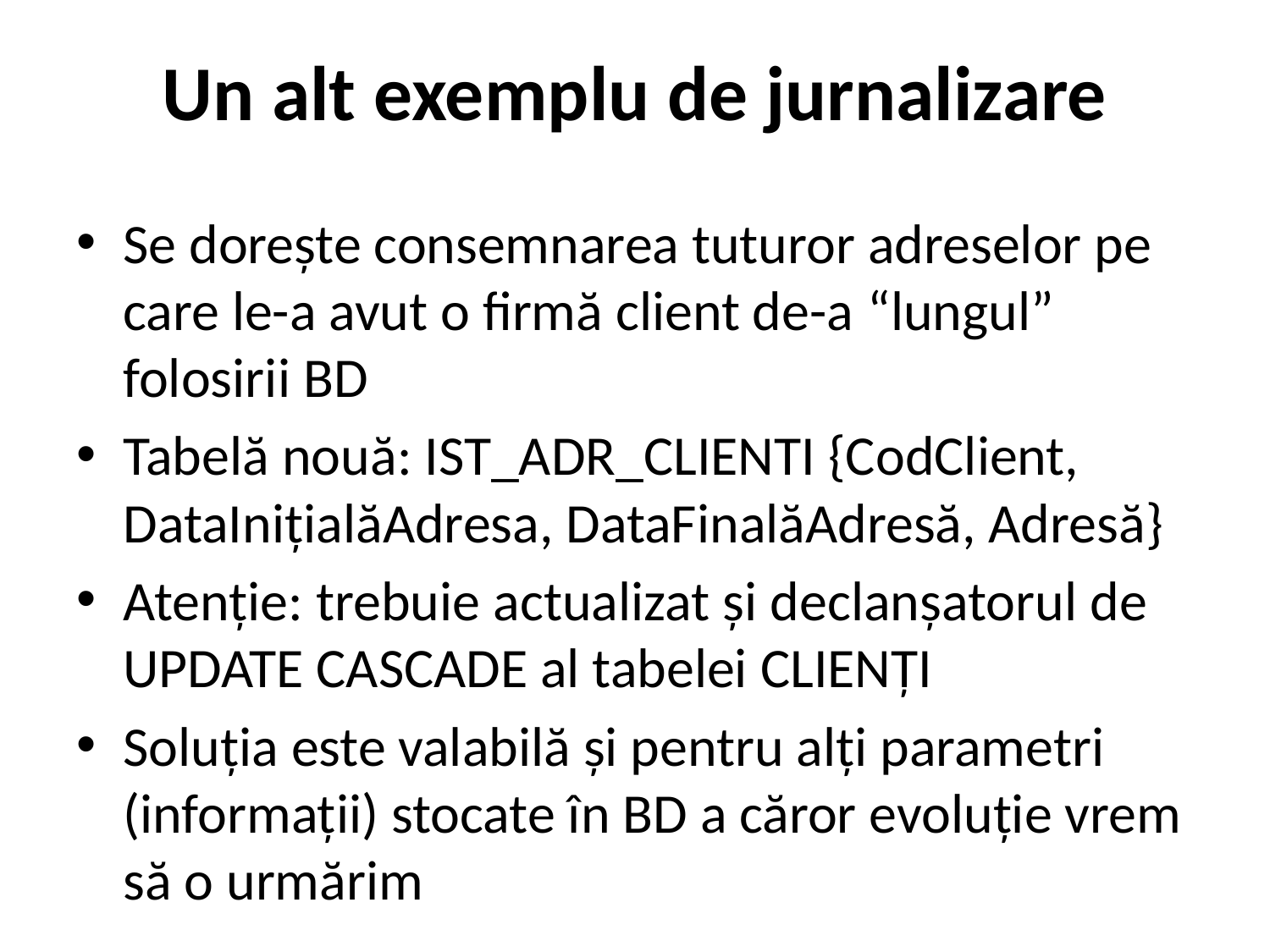

# Un alt exemplu de jurnalizare
Se dorește consemnarea tuturor adreselor pe care le-a avut o firmă client de-a “lungul” folosirii BD
Tabelă nouă: IST_ADR_CLIENTI {CodClient, DataInițialăAdresa, DataFinalăAdresă, Adresă}
Atenție: trebuie actualizat și declanșatorul de UPDATE CASCADE al tabelei CLIENȚI
Soluția este valabilă și pentru alți parametri (informații) stocate în BD a căror evoluție vrem să o urmărim